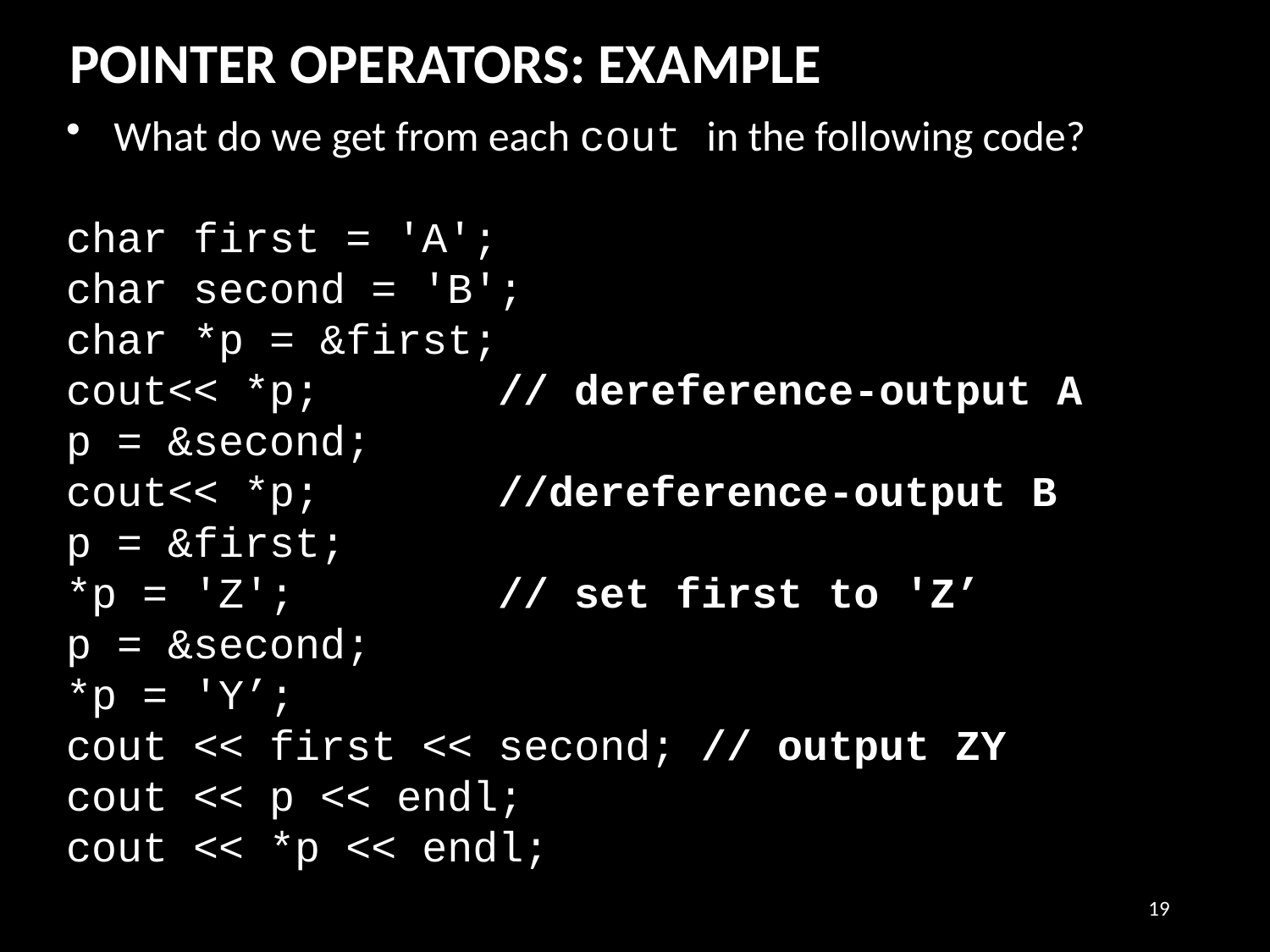

POINTER OPERATORS: EXAMPLE
What do we get from each cout in the following code?

char first = 'A';
char second = 'B';
char *p = &first;
cout<< *p;       // dereference-output A
p = &second;
cout<< *p;       //dereference-output B
p = &first;
*p = 'Z';        // set first to 'Z’
p = &second;
*p = 'Y’;
cout << first << second; // output ZY
cout << p << endl;
cout << *p << endl;
19